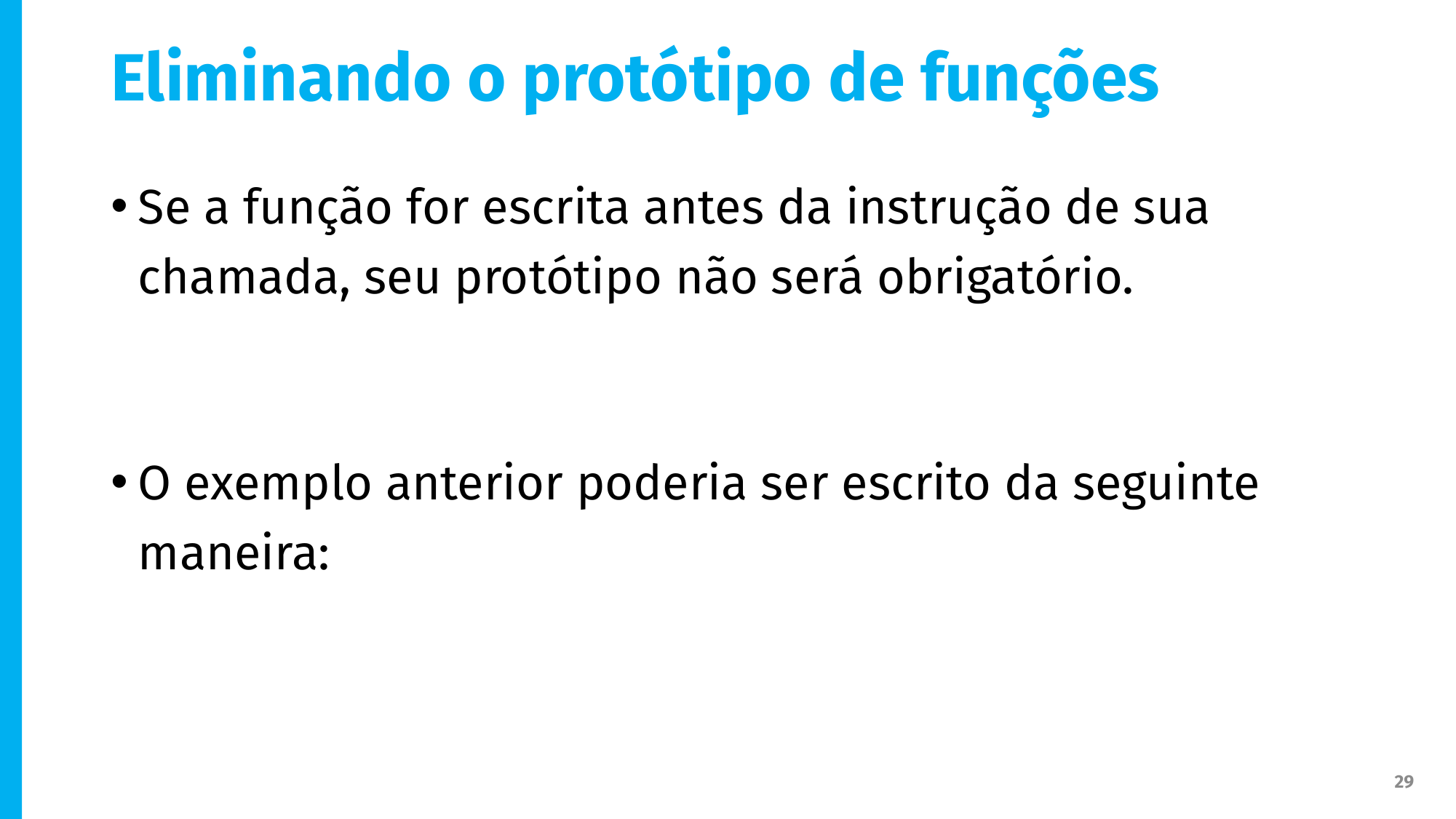

# Eliminando o protótipo de funções
Se a função for escrita antes da instrução de sua chamada, seu protótipo não será obrigatório.

O exemplo anterior poderia ser escrito da seguinte maneira:

29